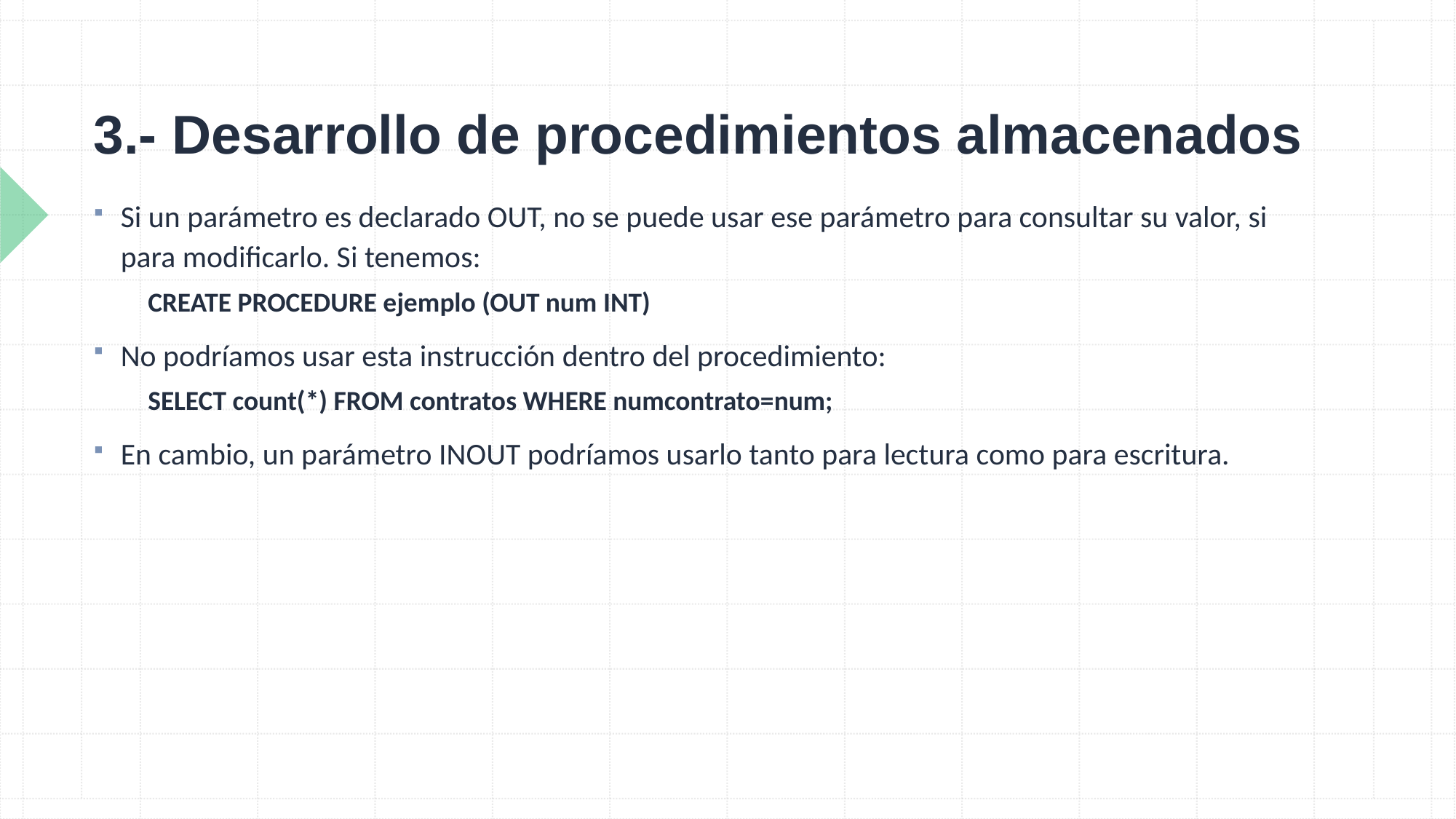

# 3.- Desarrollo de procedimientos almacenados
Si un parámetro es declarado OUT, no se puede usar ese parámetro para consultar su valor, si para modificarlo. Si tenemos:
CREATE PROCEDURE ejemplo (OUT num INT)
No podríamos usar esta instrucción dentro del procedimiento:
SELECT count(*) FROM contratos WHERE numcontrato=num;
En cambio, un parámetro INOUT podríamos usarlo tanto para lectura como para escritura.